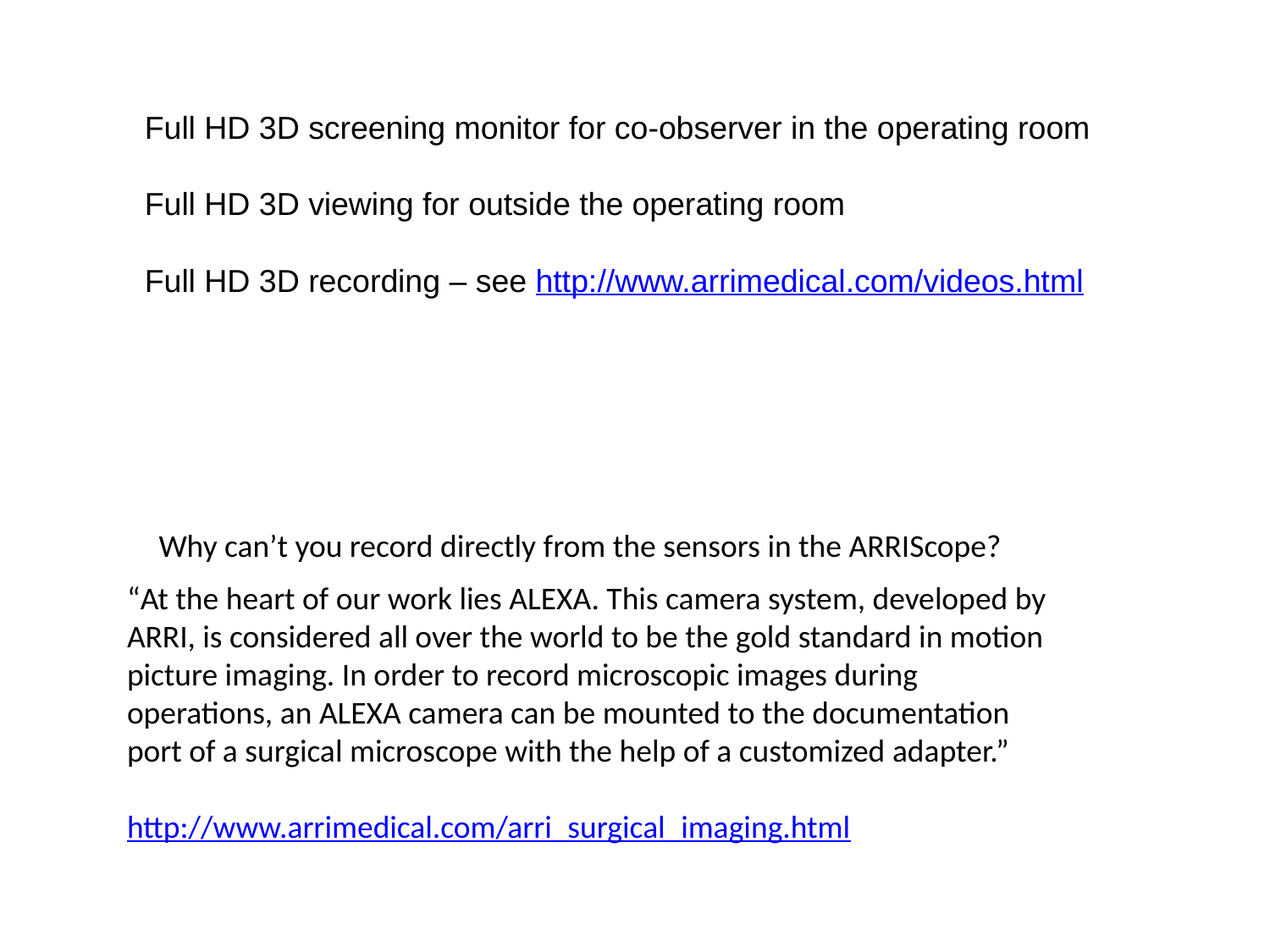

Full HD 3D screening monitor for co-observer in the operating room

Full HD 3D viewing for outside the operating room

Full HD 3D recording – see http://www.arrimedical.com/videos.html

Why can’t you record directly from the sensors in the ARRIScope?
“At the heart of our work lies ALEXA. This camera system, developed by ARRI, is considered all over the world to be the gold standard in motion picture imaging. In order to record microscopic images during operations, an ALEXA camera can be mounted to the documentation port of a surgical microscope with the help of a customized adapter.”

http://www.arrimedical.com/arri_surgical_imaging.html